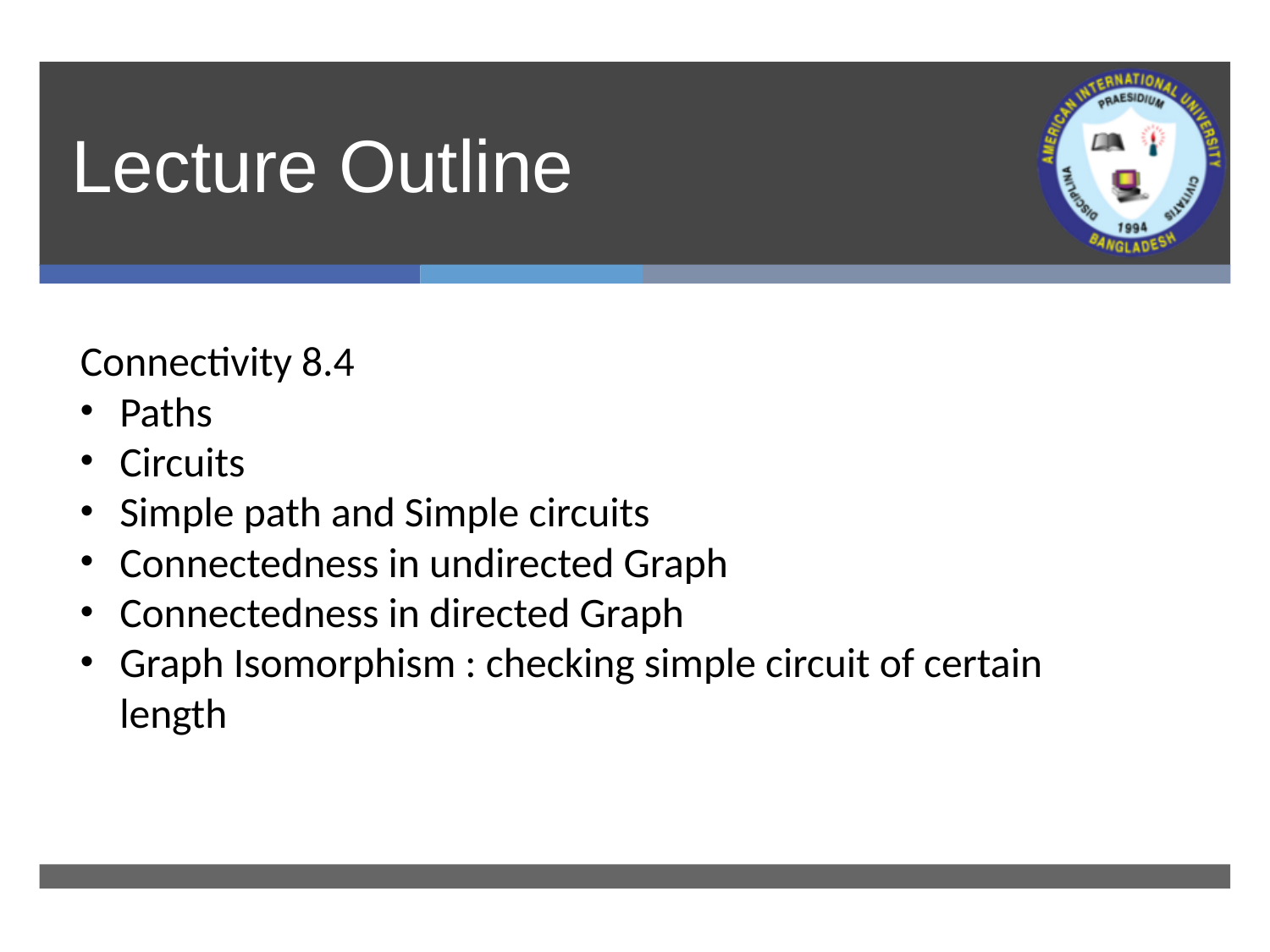

# Lecture Outline
Connectivity 8.4
Paths
Circuits
Simple path and Simple circuits
Connectedness in undirected Graph
Connectedness in directed Graph
Graph Isomorphism : checking simple circuit of certain length